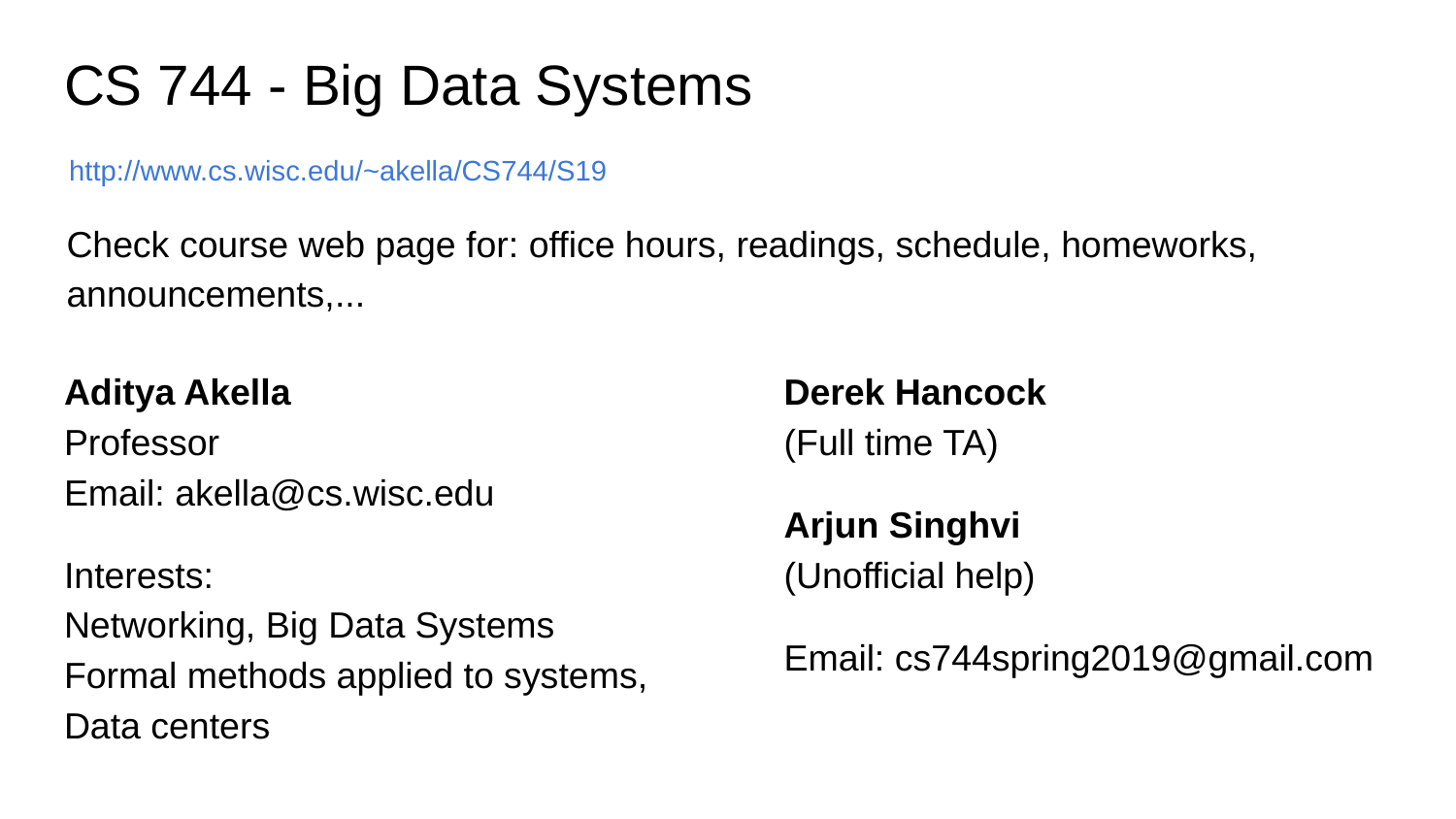

# CS 744 - Big Data Systems
http://www.cs.wisc.edu/~akella/CS744/S19
Check course web page for: office hours, readings, schedule, homeworks, announcements,...

Aditya Akella
Professor
Email: akella@cs.wisc.edu
Interests:
Networking, Big Data Systems
Formal methods applied to systems,
Data centers

Derek Hancock
(Full time TA)
Arjun Singhvi
(Unofficial help)
Email: cs744spring2019@gmail.com